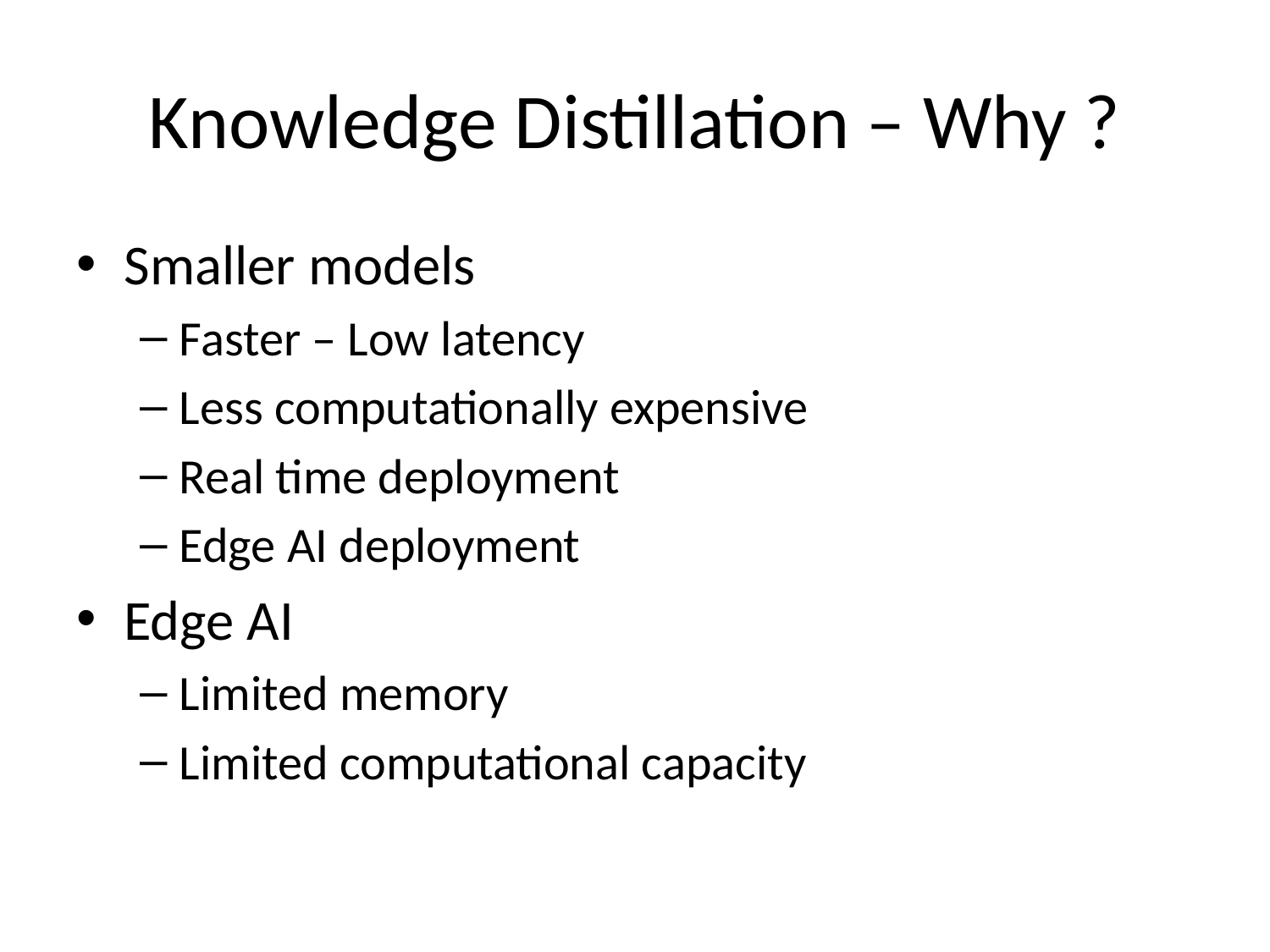

# Knowledge Distillation – Why ?
Smaller models
Faster – Low latency
Less computationally expensive
Real time deployment
Edge AI deployment
Edge AI
Limited memory
Limited computational capacity